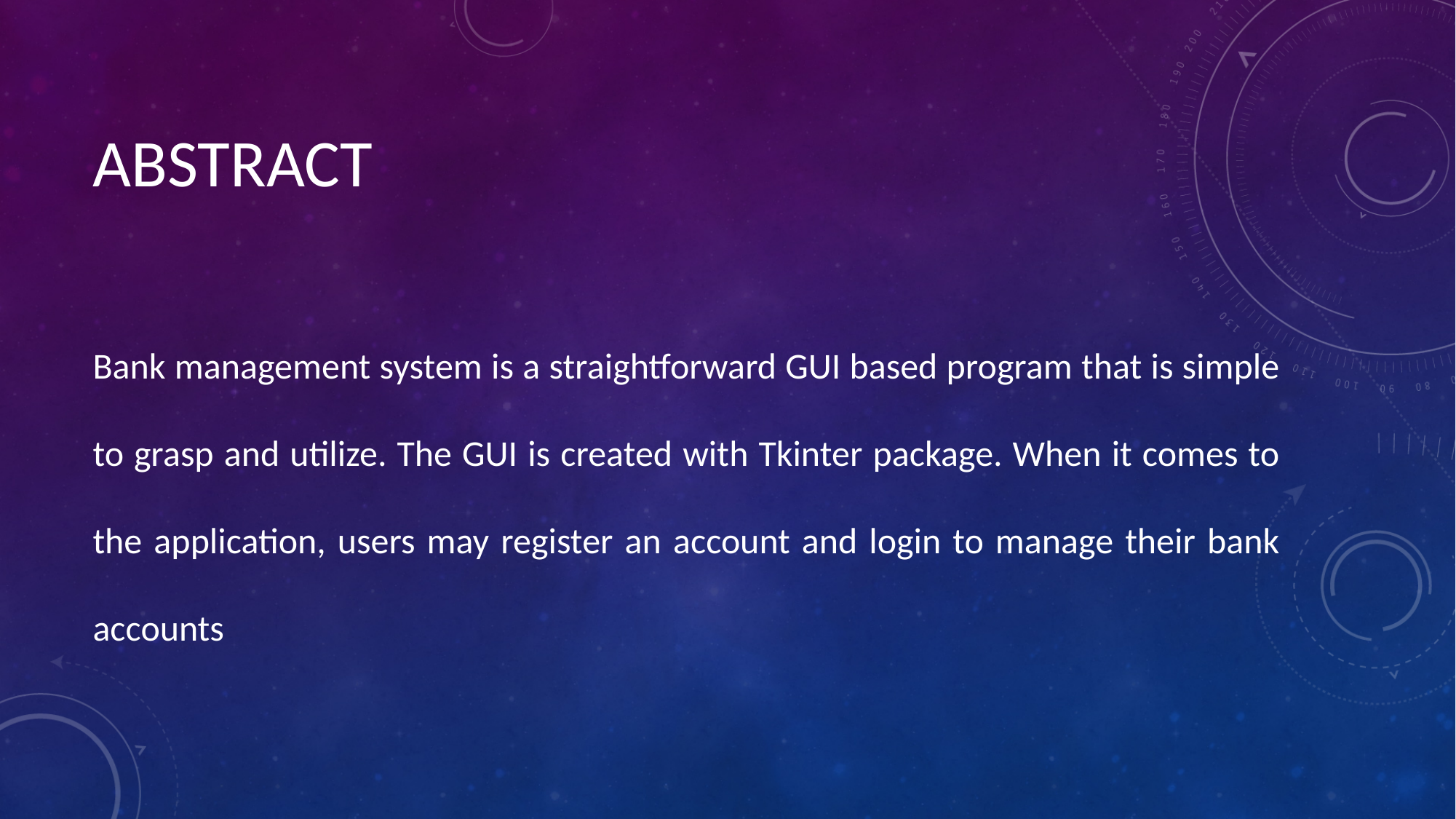

# Abstract
Bank management system is a straightforward GUI based program that is simple to grasp and utilize. The GUI is created with Tkinter package. When it comes to the application, users may register an account and login to manage their bank accounts